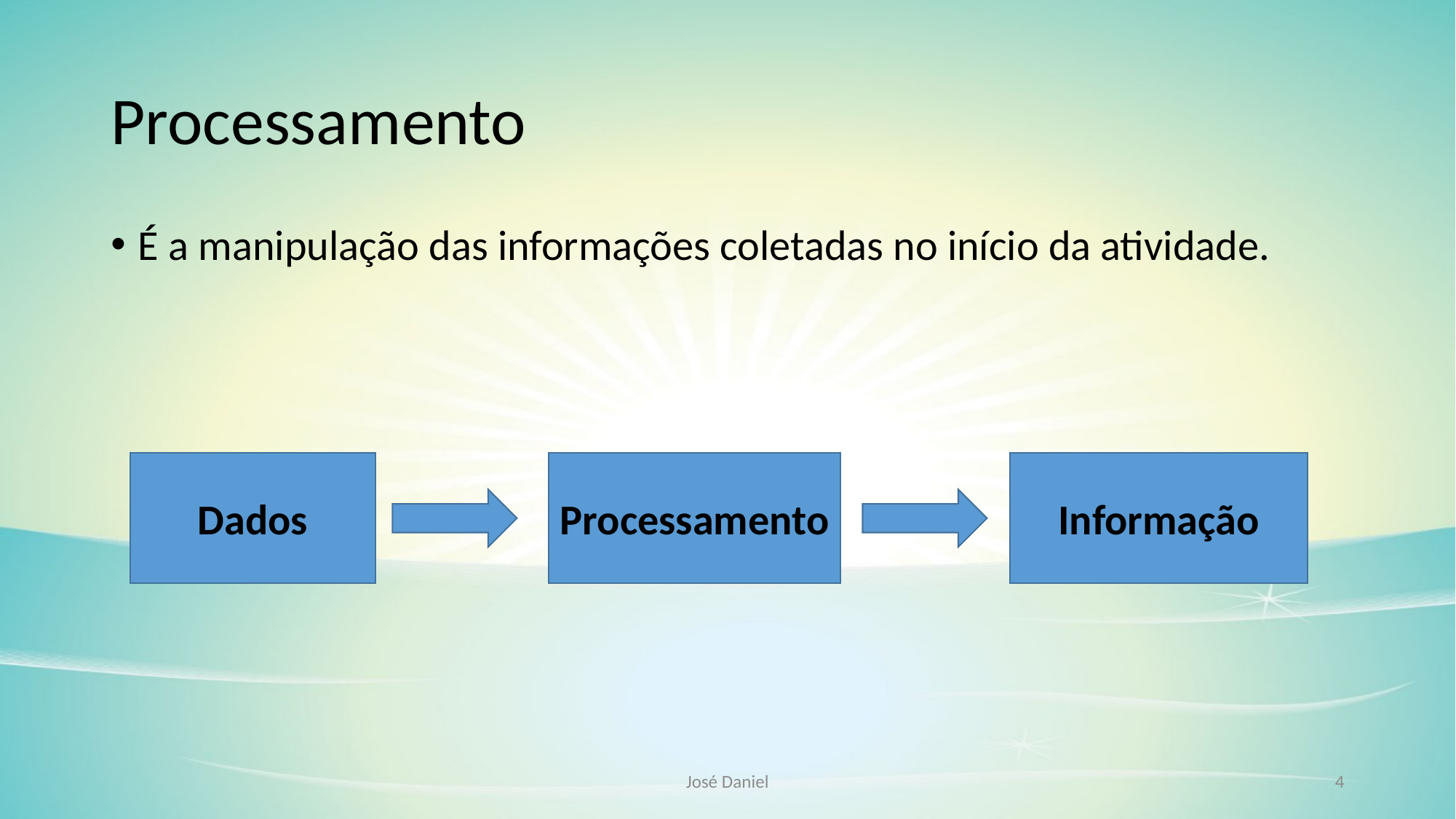

# Processamento
É a manipulação das informações coletadas no início da atividade.
Dados
Processamento
Informação

José Daniel
4